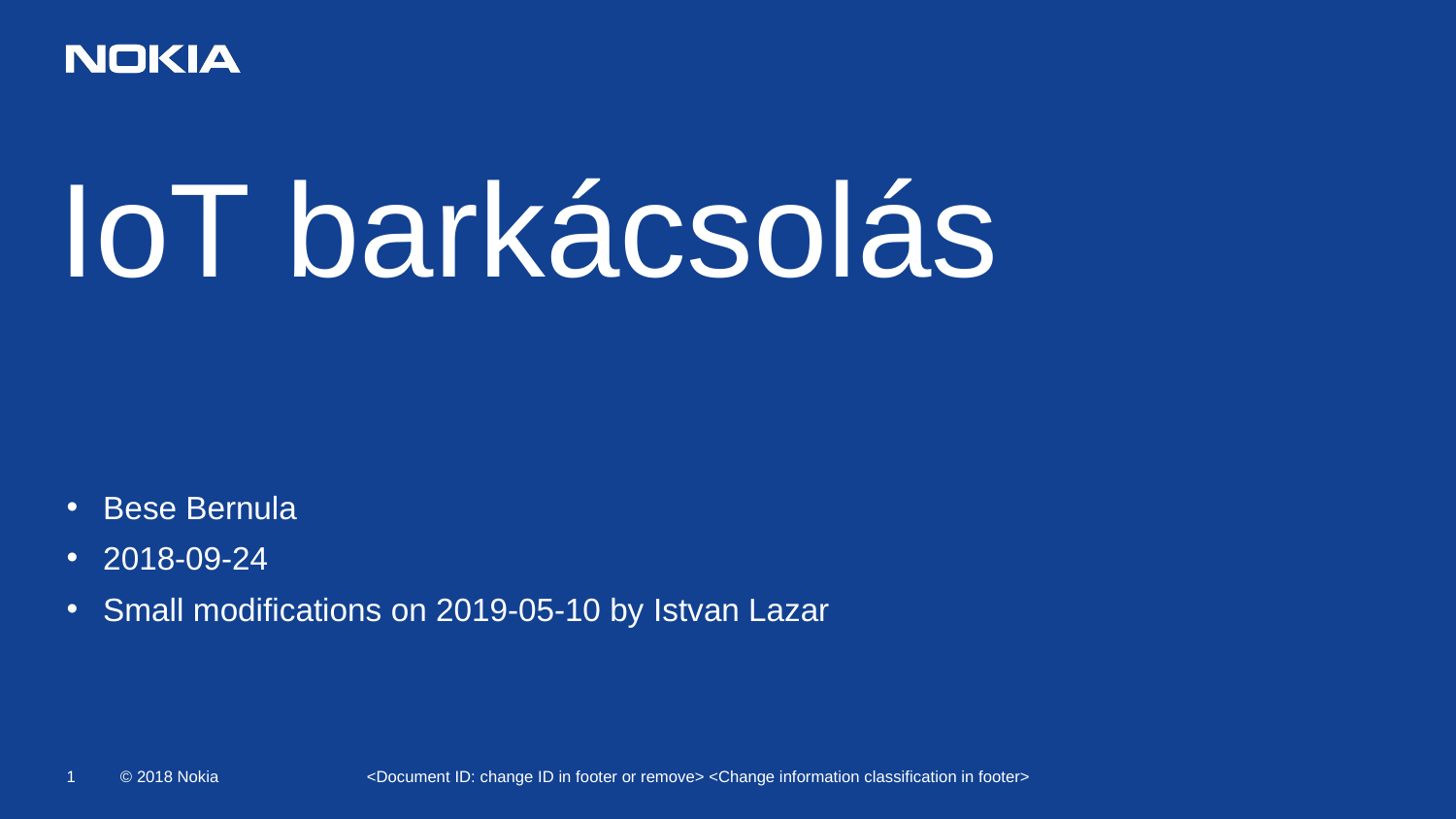

IoT barkácsolás
Bese Bernula
2018-09-24
Small modifications on 2019-05-10 by Istvan Lazar
<Document ID: change ID in footer or remove> <Change information classification in footer>